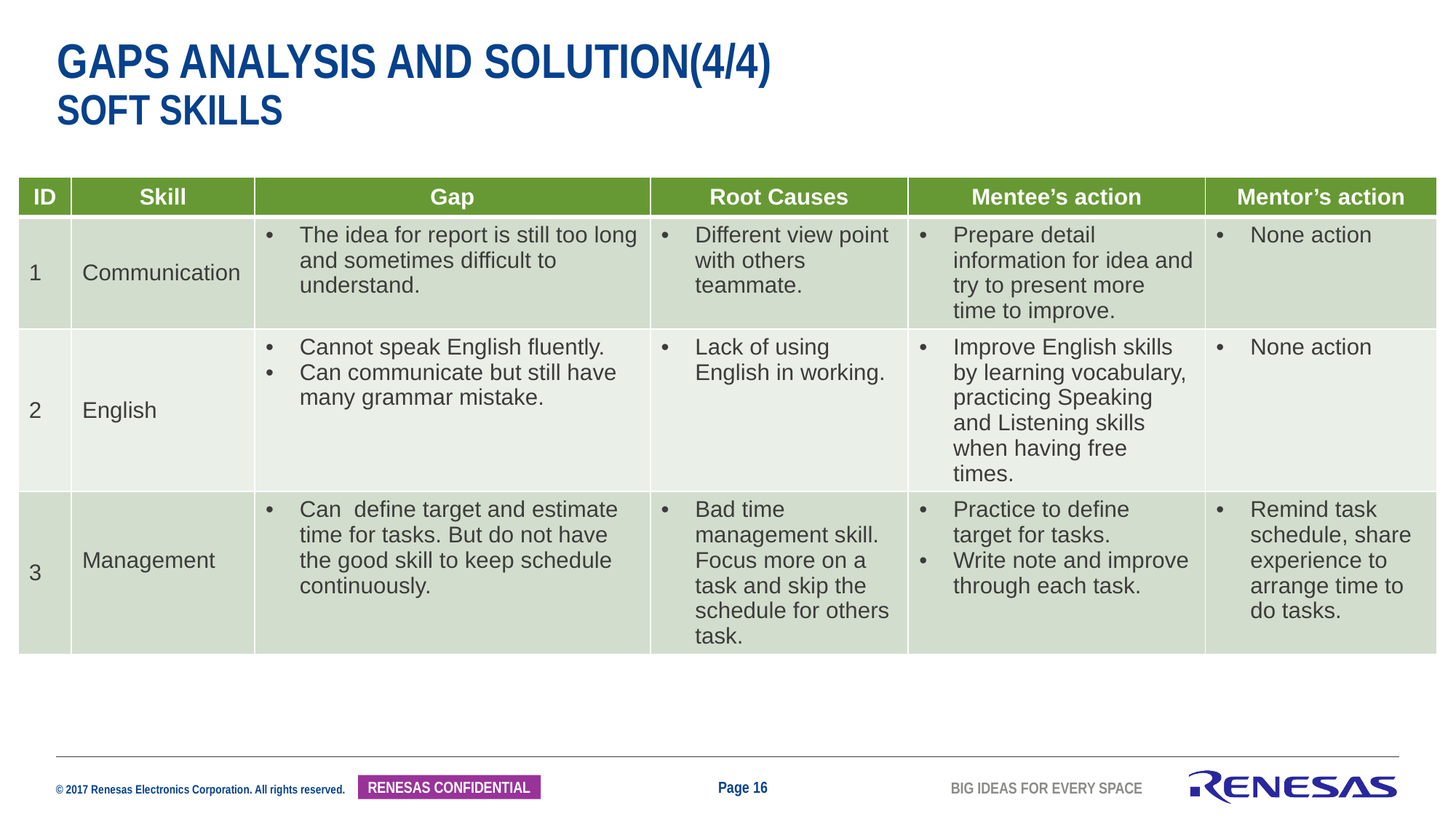

# Gaps Analysis and Solution(4/4) Soft skills
| ID | Skill | Gap | Root Causes | Mentee’s action | Mentor’s action |
| --- | --- | --- | --- | --- | --- |
| 1 | Communication | The idea for report is still too long and sometimes difficult to understand. | Different view point with others teammate. | Prepare detail information for idea and try to present more time to improve. | None action |
| 2 | English | Cannot speak English fluently. Can communicate but still have many grammar mistake. | Lack of using English in working. | Improve English skills by learning vocabulary, practicing Speaking and Listening skills when having free times. | None action |
| 3 | Management | Can define target and estimate time for tasks. But do not have the good skill to keep schedule continuously. | Bad time management skill. Focus more on a task and skip the schedule for others task. | Practice to define target for tasks. Write note and improve through each task. | Remind task schedule, share experience to arrange time to do tasks. |
Page 16